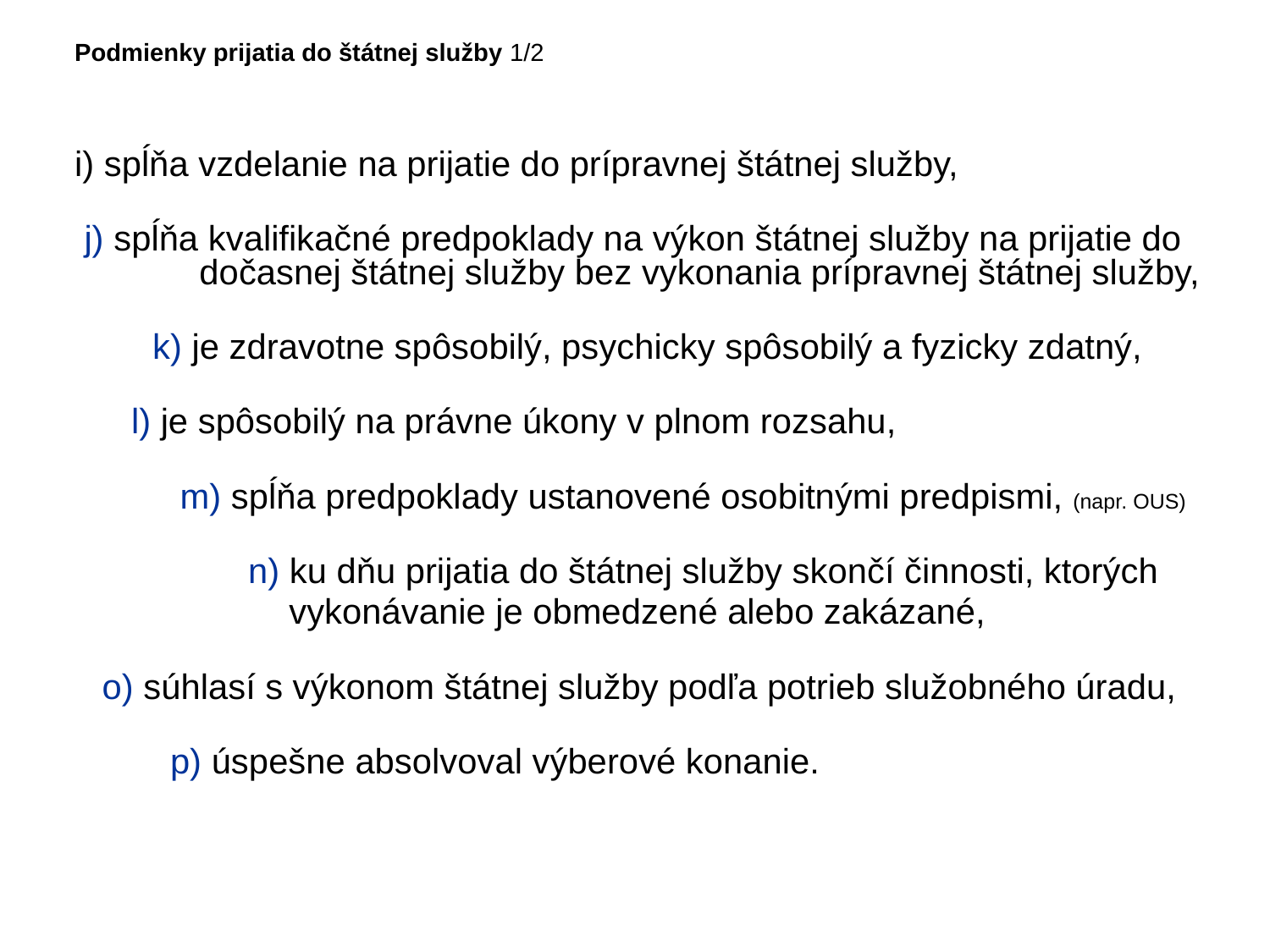

#
Podmienky prijatia do štátnej služby 1/2

 spĺňa vzdelanie na prijatie do prípravnej štátnej služby,
 j) spĺňa kvalifikačné predpoklady na výkon štátnej služby na prijatie do                   dočasnej štátnej služby bez vykonania prípravnej štátnej služby,
        k) je zdravotne spôsobilý, psychicky spôsobilý a fyzicky zdatný,
       l) je spôsobilý na právne úkony v plnom rozsahu,
            m) spĺňa predpoklady ustanovené osobitnými predpismi, (napr. OUS)
                   n) ku dňu prijatia do štátnej služby skončí činnosti, ktorých
                      vykonávanie je obmedzené alebo zakázané,
    o) súhlasí s výkonom štátnej služby podľa potrieb služobného úradu,
           p) úspešne absolvoval výberové konanie.